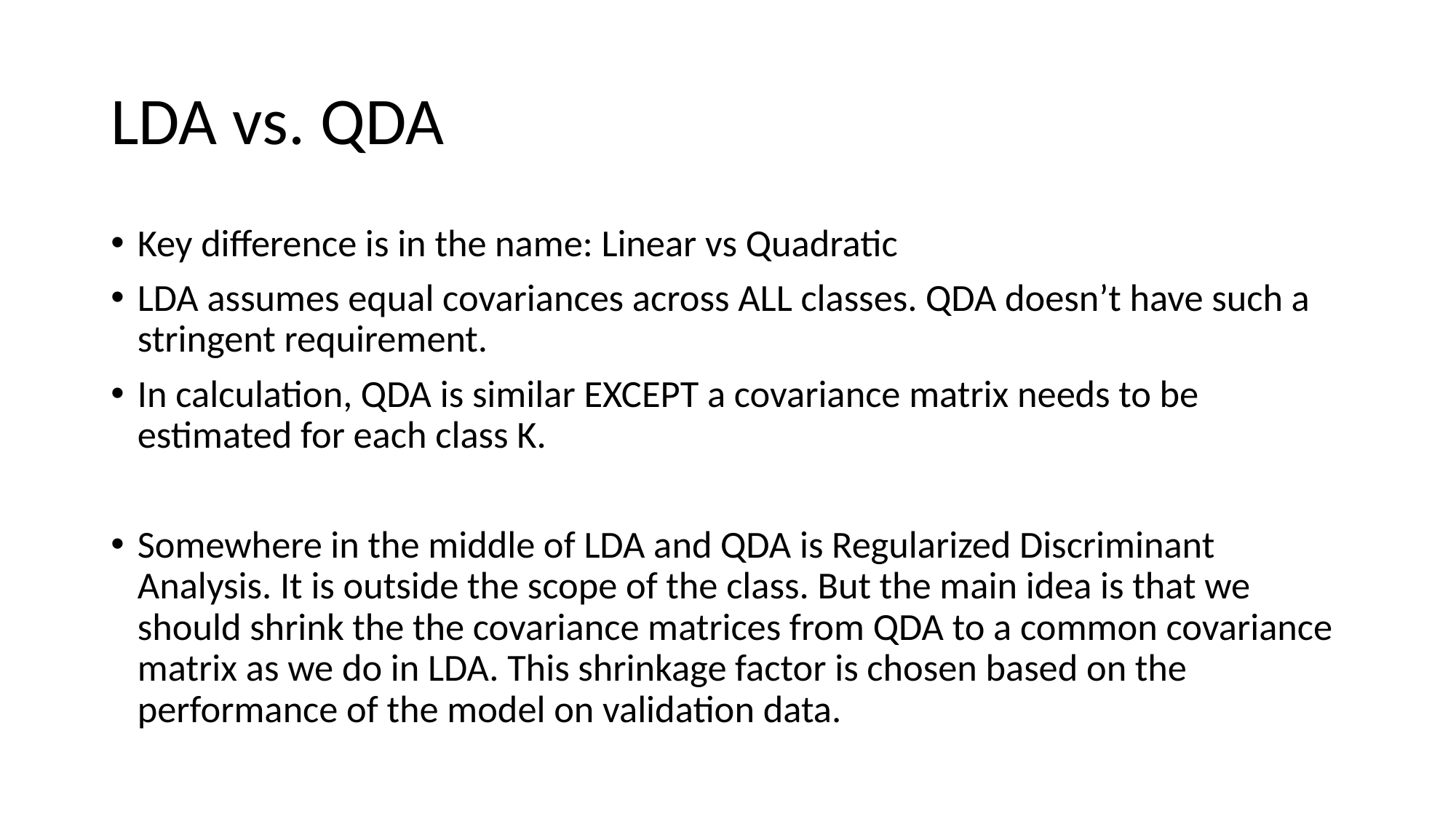

# LDA vs. QDA
Key difference is in the name: Linear vs Quadratic
LDA assumes equal covariances across ALL classes. QDA doesn’t have such a stringent requirement.
In calculation, QDA is similar EXCEPT a covariance matrix needs to be estimated for each class K.

Somewhere in the middle of LDA and QDA is Regularized Discriminant Analysis. It is outside the scope of the class. But the main idea is that we should shrink the the covariance matrices from QDA to a common covariance matrix as we do in LDA. This shrinkage factor is chosen based on the performance of the model on validation data.